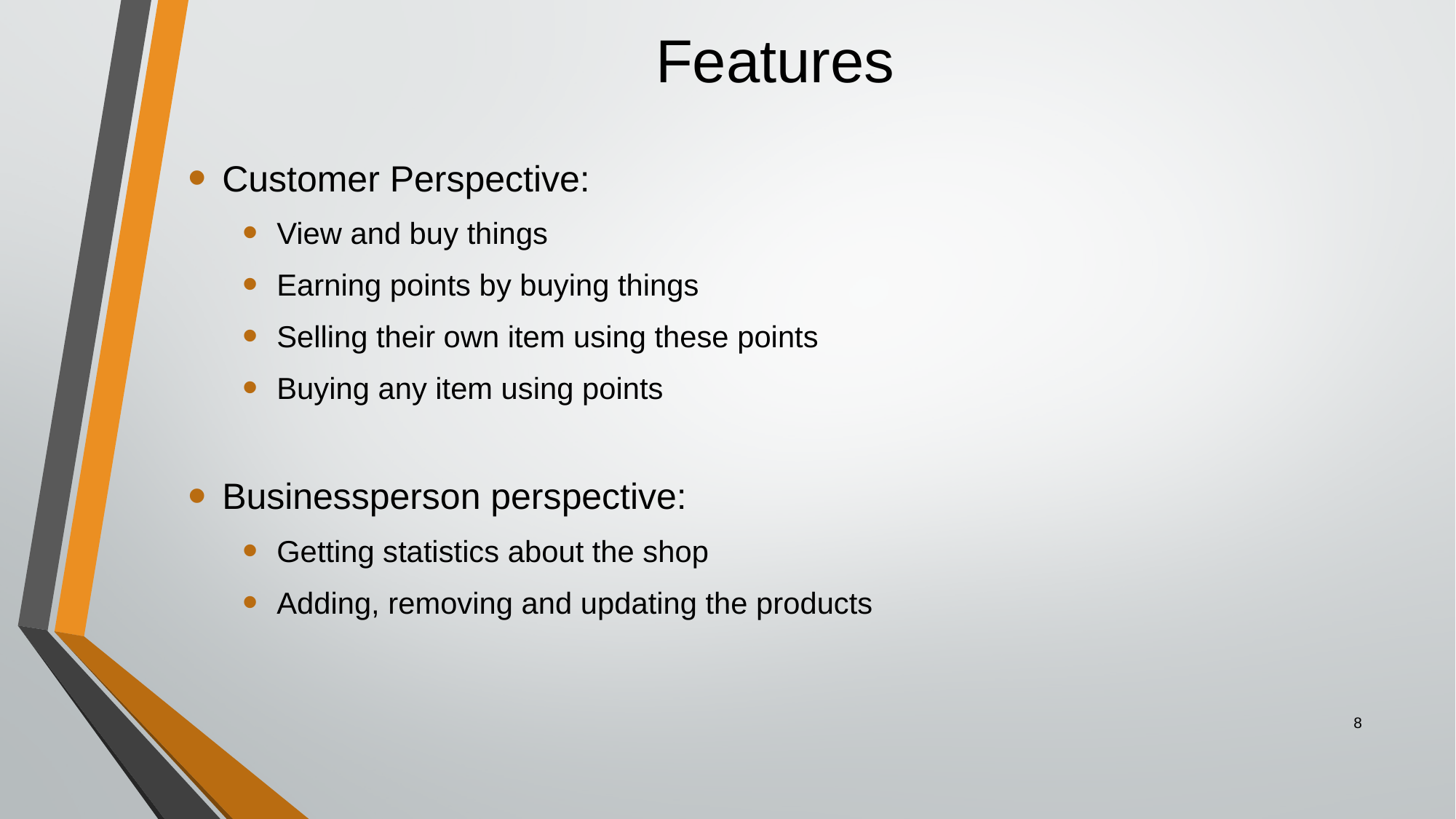

# Features
Customer Perspective:
View and buy things
Earning points by buying things
Selling their own item using these points
Buying any item using points

Businessperson perspective:
Getting statistics about the shop
Adding, removing and updating the products

8